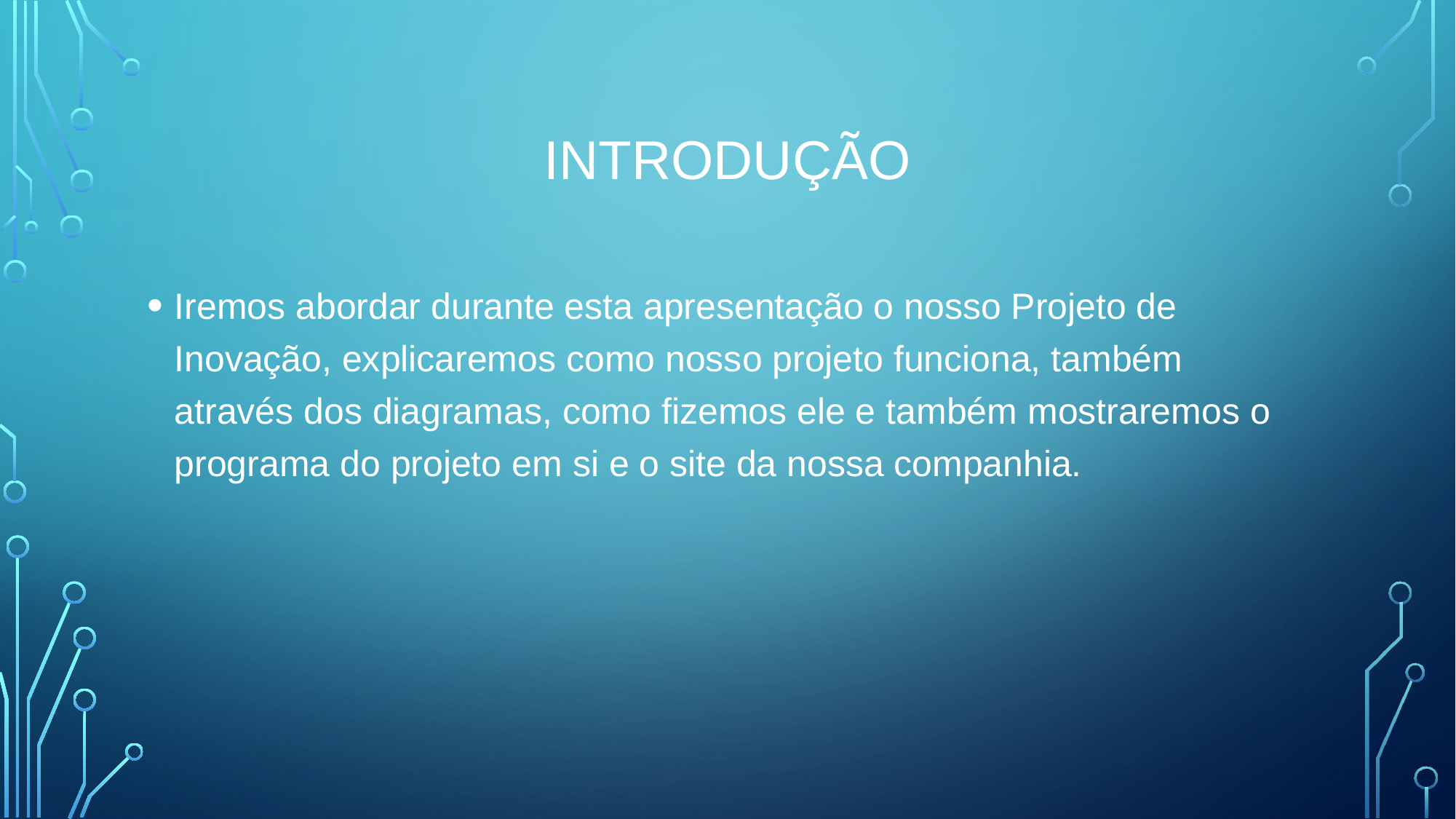

# Introdução
Iremos abordar durante esta apresentação o nosso Projeto de Inovação, explicaremos como nosso projeto funciona, também através dos diagramas, como fizemos ele e também mostraremos o programa do projeto em si e o site da nossa companhia.